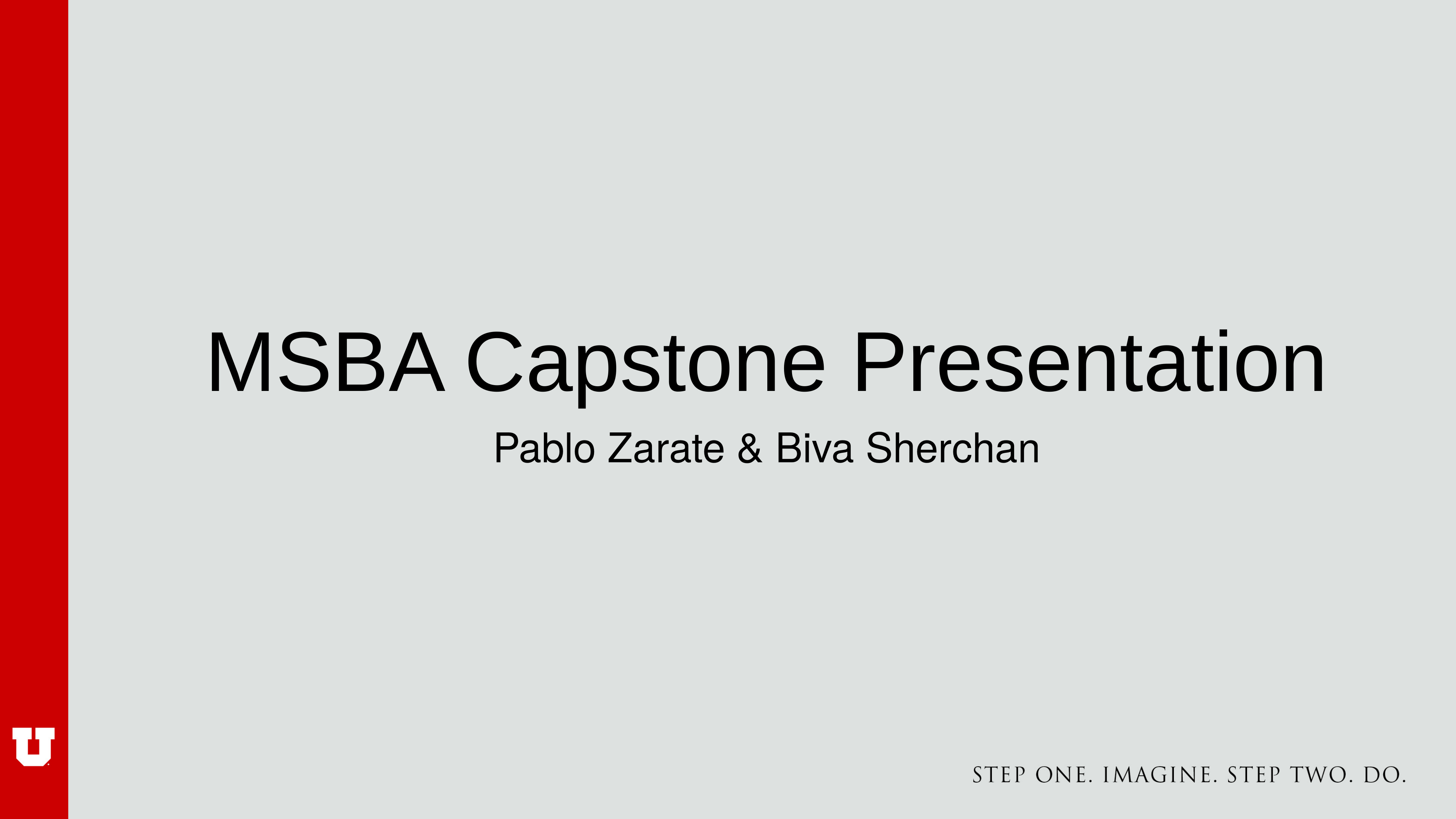

# MSBA Capstone Presentation
Pablo Zarate & Biva Sherchan